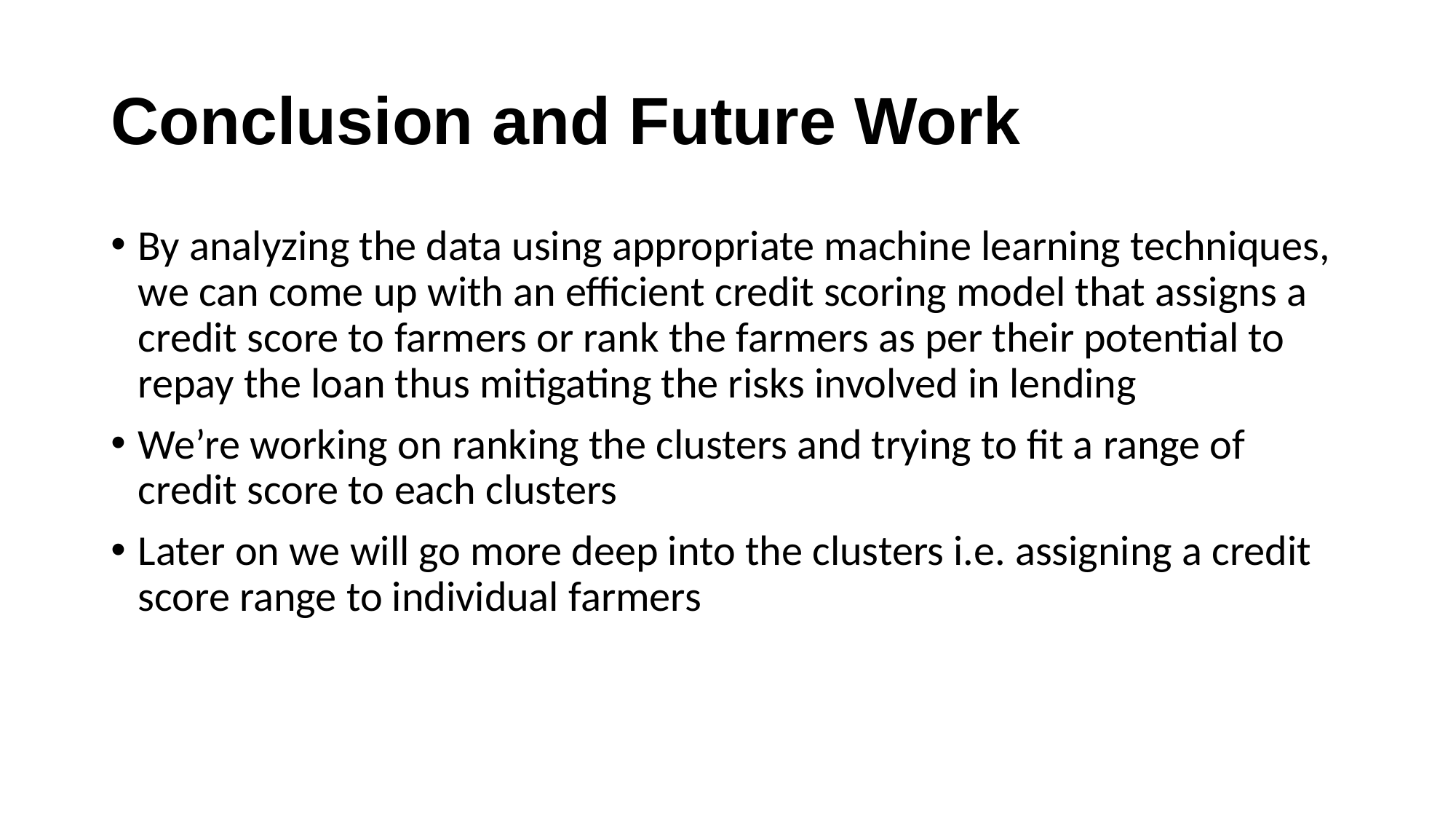

# Conclusion and Future Work
By analyzing the data using appropriate machine learning techniques, we can come up with an efficient credit scoring model that assigns a credit score to farmers or rank the farmers as per their potential to repay the loan thus mitigating the risks involved in lending
We’re working on ranking the clusters and trying to fit a range of credit score to each clusters
Later on we will go more deep into the clusters i.e. assigning a credit score range to individual farmers